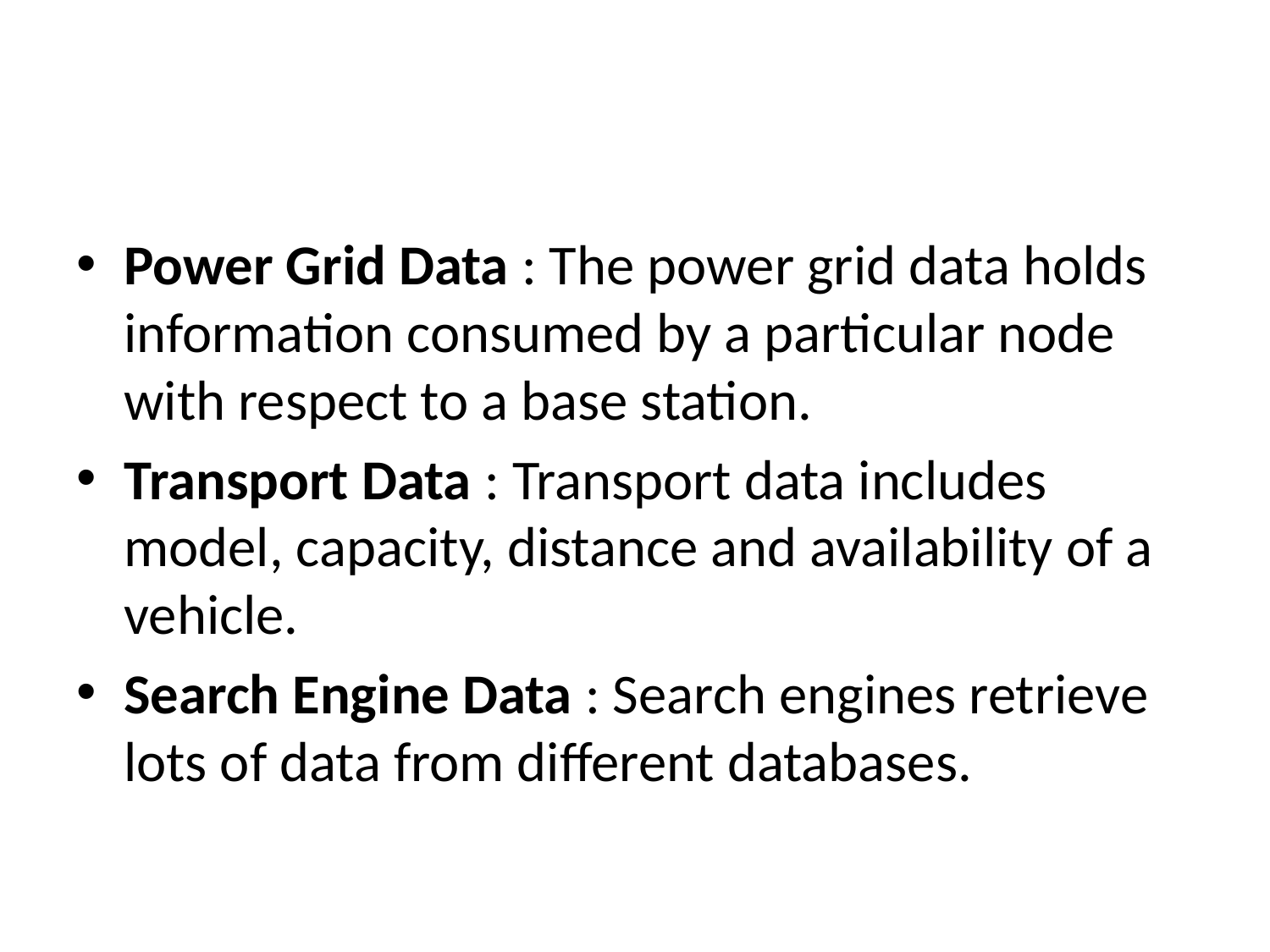

#
Power Grid Data : The power grid data holds information consumed by a particular node with respect to a base station.
Transport Data : Transport data includes model, capacity, distance and availability of a vehicle.
Search Engine Data : Search engines retrieve lots of data from different databases.